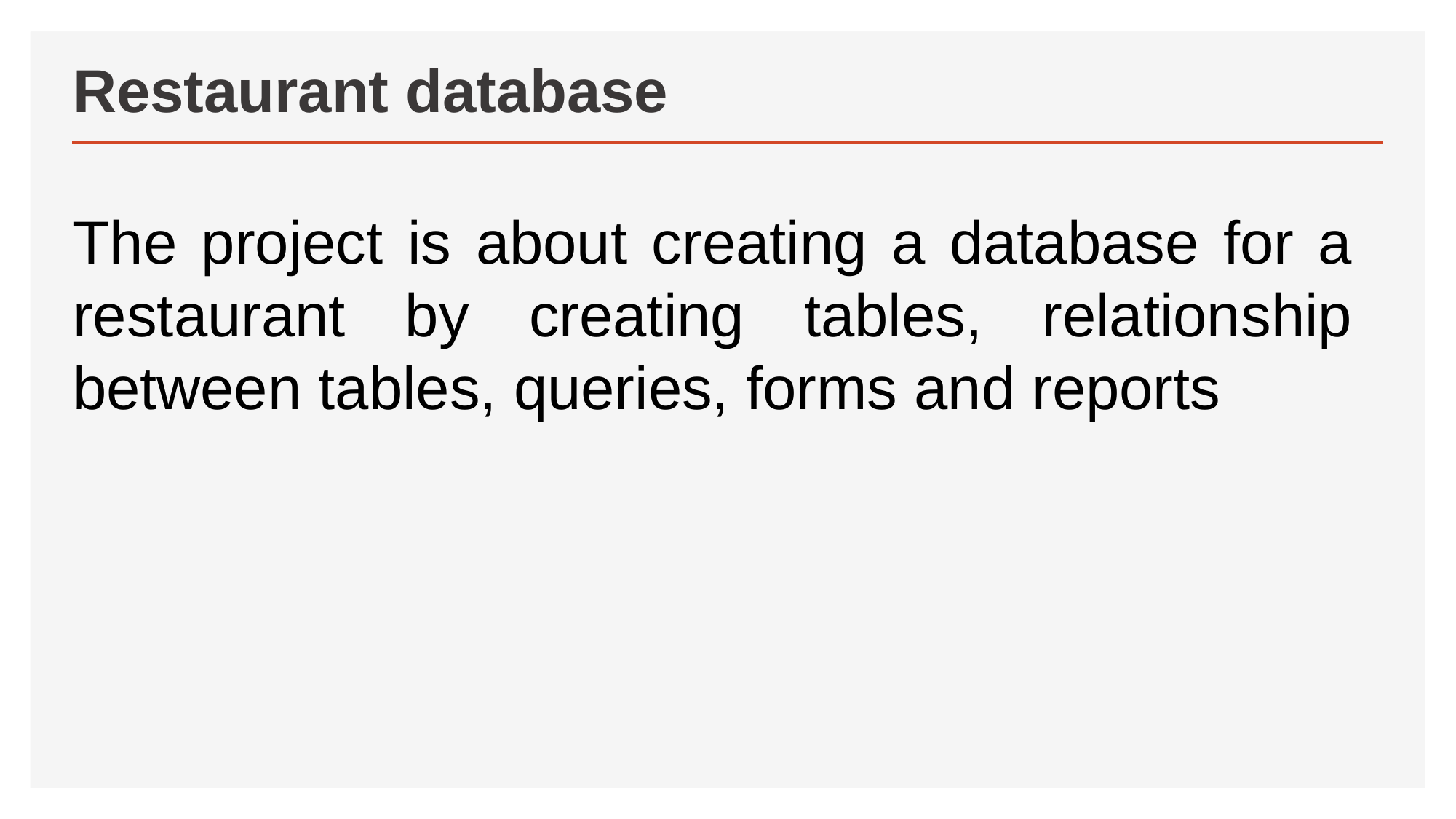

# Restaurant database

The project is about creating a database for a restaurant by creating tables, relationship between tables, queries, forms and reports